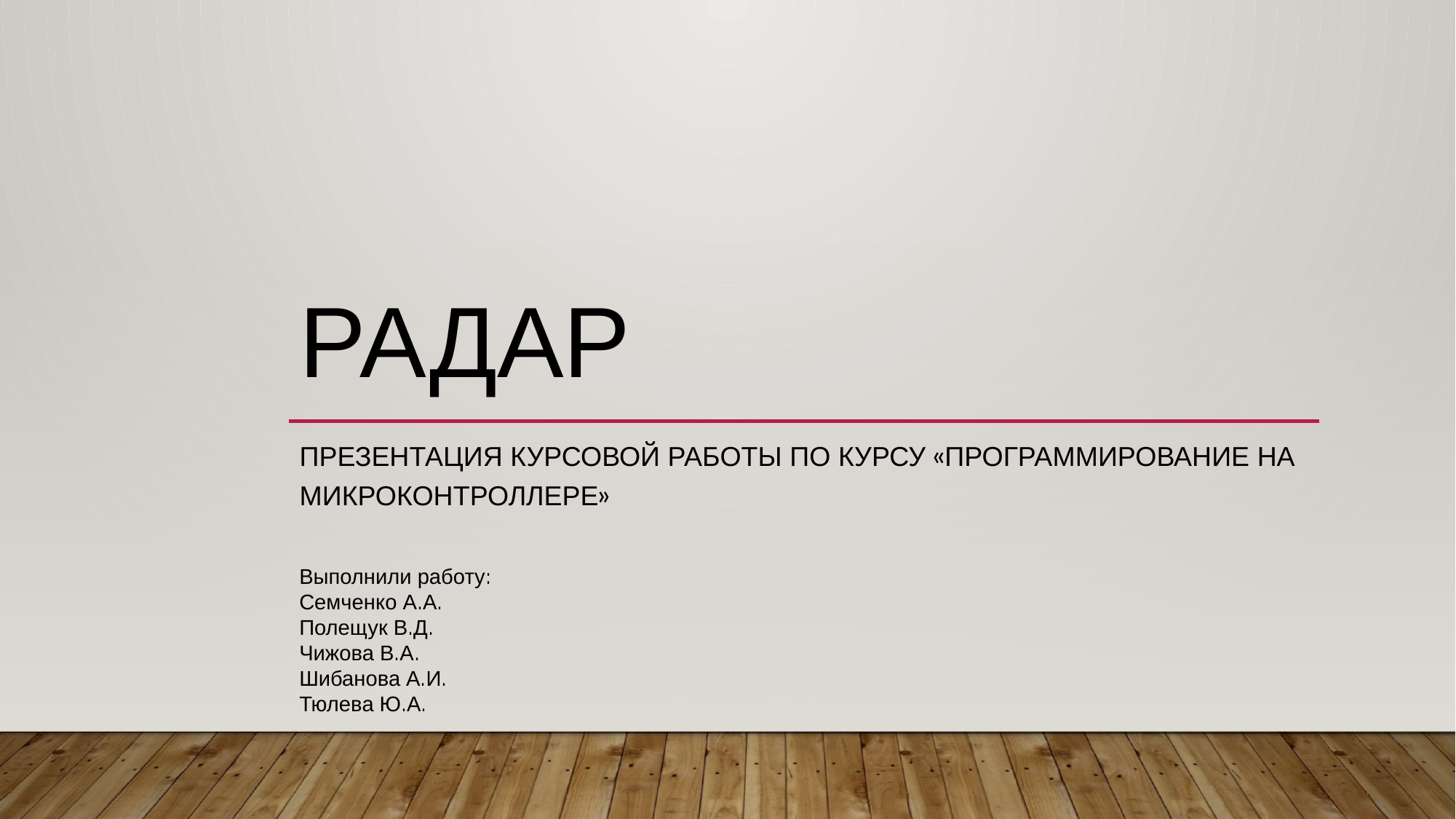

# радар
Презентация курсовой работы по курсу «Программирование на микроконтроллере»
Выполнили работу:
Семченко А.А.
Полещук В.Д.
Чижова В.А.
Шибанова А.И.
Тюлева Ю.А.